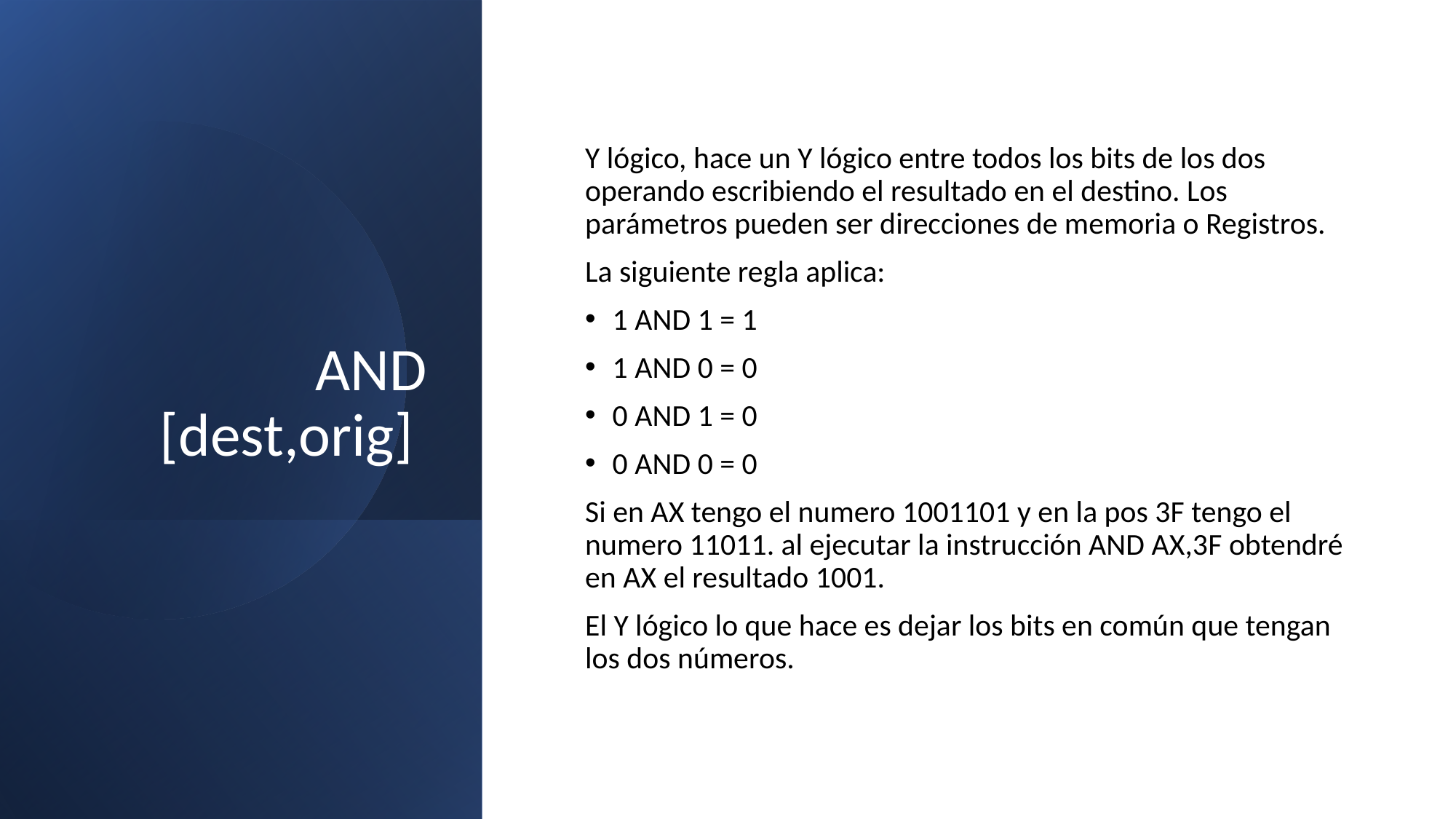

# AND [dest,orig]
Y lógico, hace un Y lógico entre todos los bits de los dos operando escribiendo el resultado en el destino. Los parámetros pueden ser direcciones de memoria o Registros.
La siguiente regla aplica:
1 AND 1 = 1
1 AND 0 = 0
0 AND 1 = 0
0 AND 0 = 0
Si en AX tengo el numero 1001101 y en la pos 3F tengo el numero 11011. al ejecutar la instrucción AND AX,3F obtendré en AX el resultado 1001.
El Y lógico lo que hace es dejar los bits en común que tengan los dos números.